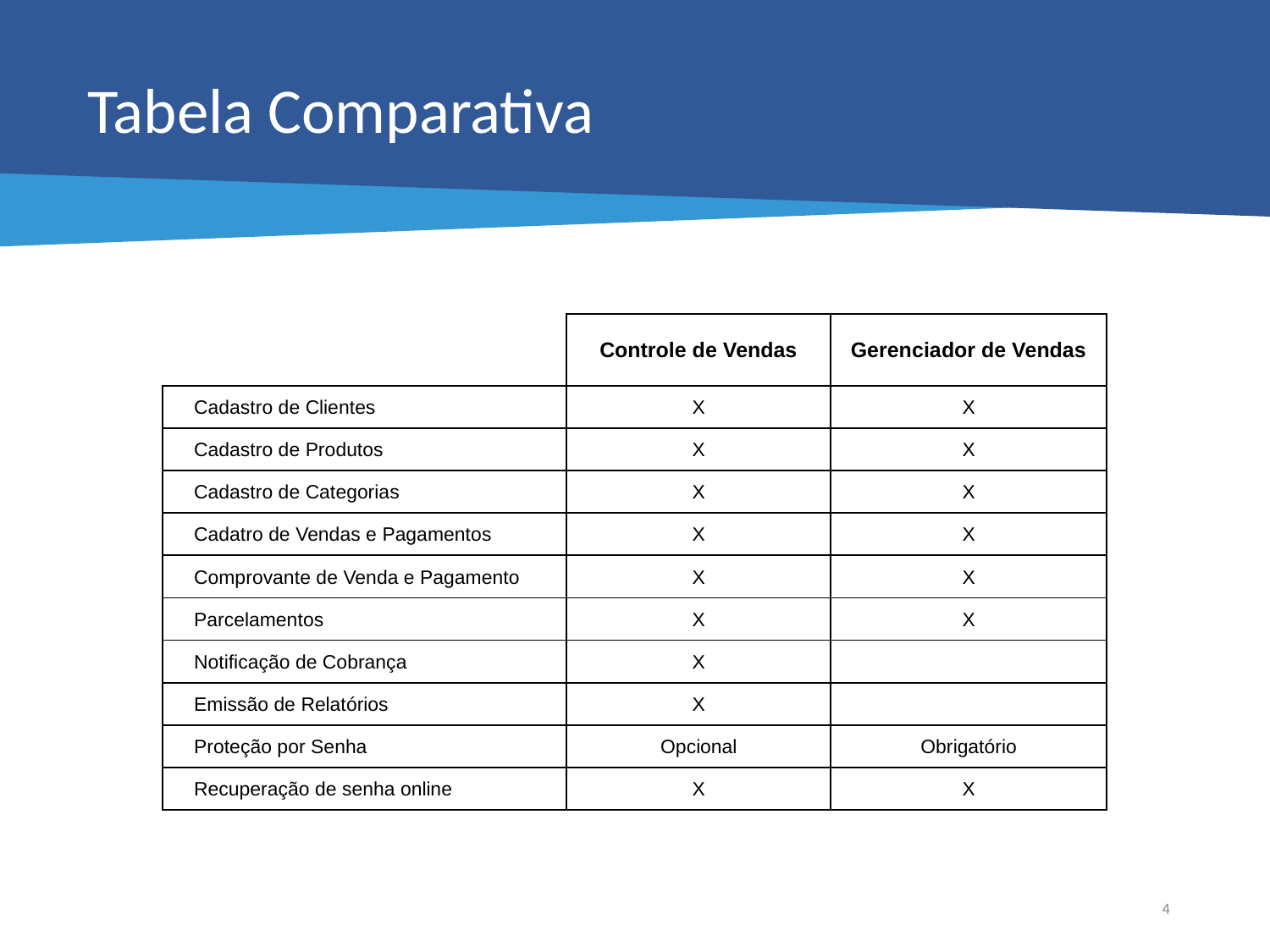

# Tabela Comparativa
|  | Controle de Vendas | Gerenciador de Vendas |
| --- | --- | --- |
| Cadastro de Clientes | X | X |
| Cadastro de Produtos | X | X |
| Cadastro de Categorias | X | X |
| Cadatro de Vendas e Pagamentos | X | X |
| Comprovante de Venda e Pagamento | X | X |
| Parcelamentos | X | X |
| Notificação de Cobrança | X |  |
| Emissão de Relatórios | X |  |
| Proteção por Senha | Opcional | Obrigatório |
| Recuperação de senha online | X | X |
4